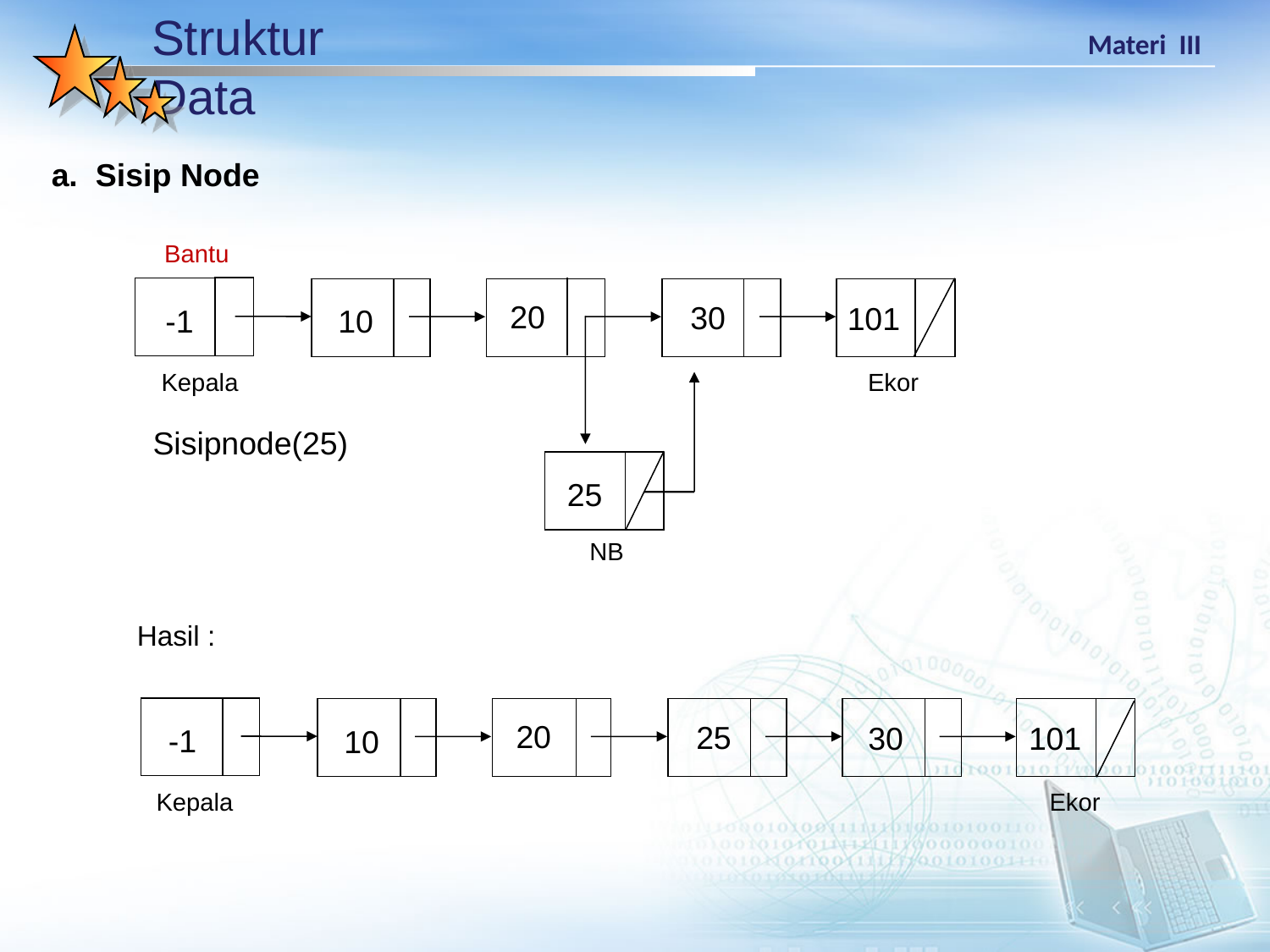

a.  Sisip Node
Bantu

20
30
101
-1
10

Kepala
Ekor

Sisipnode(25)

25

NB
Hasil :

20
25
30
101
-1
10

Kepala
Ekor